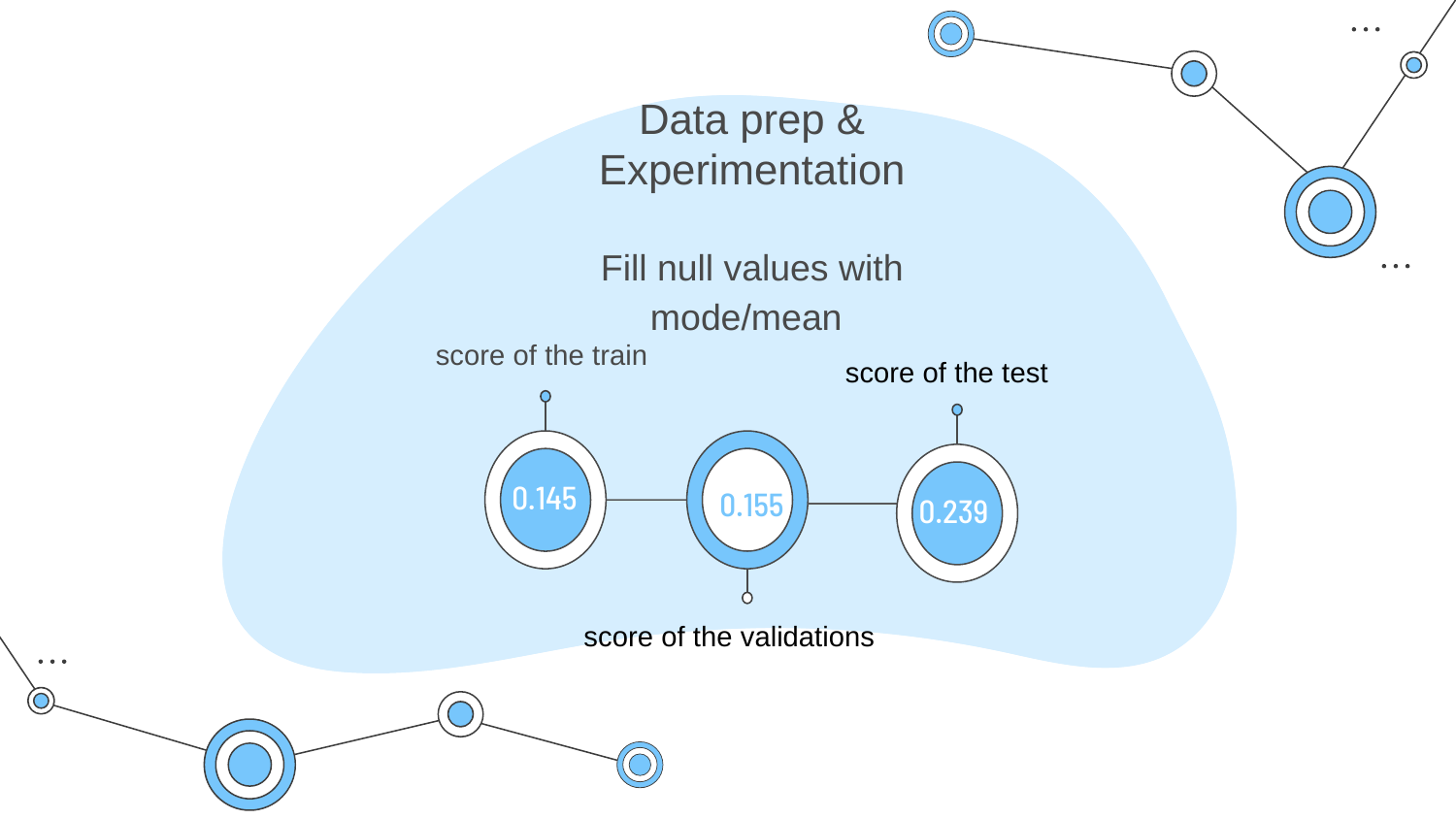

# Data prep & Experimentation

Fill null values ​​with mode/mean

 score of the train
score of the test

0.145
0.155
0.239
score of the validations